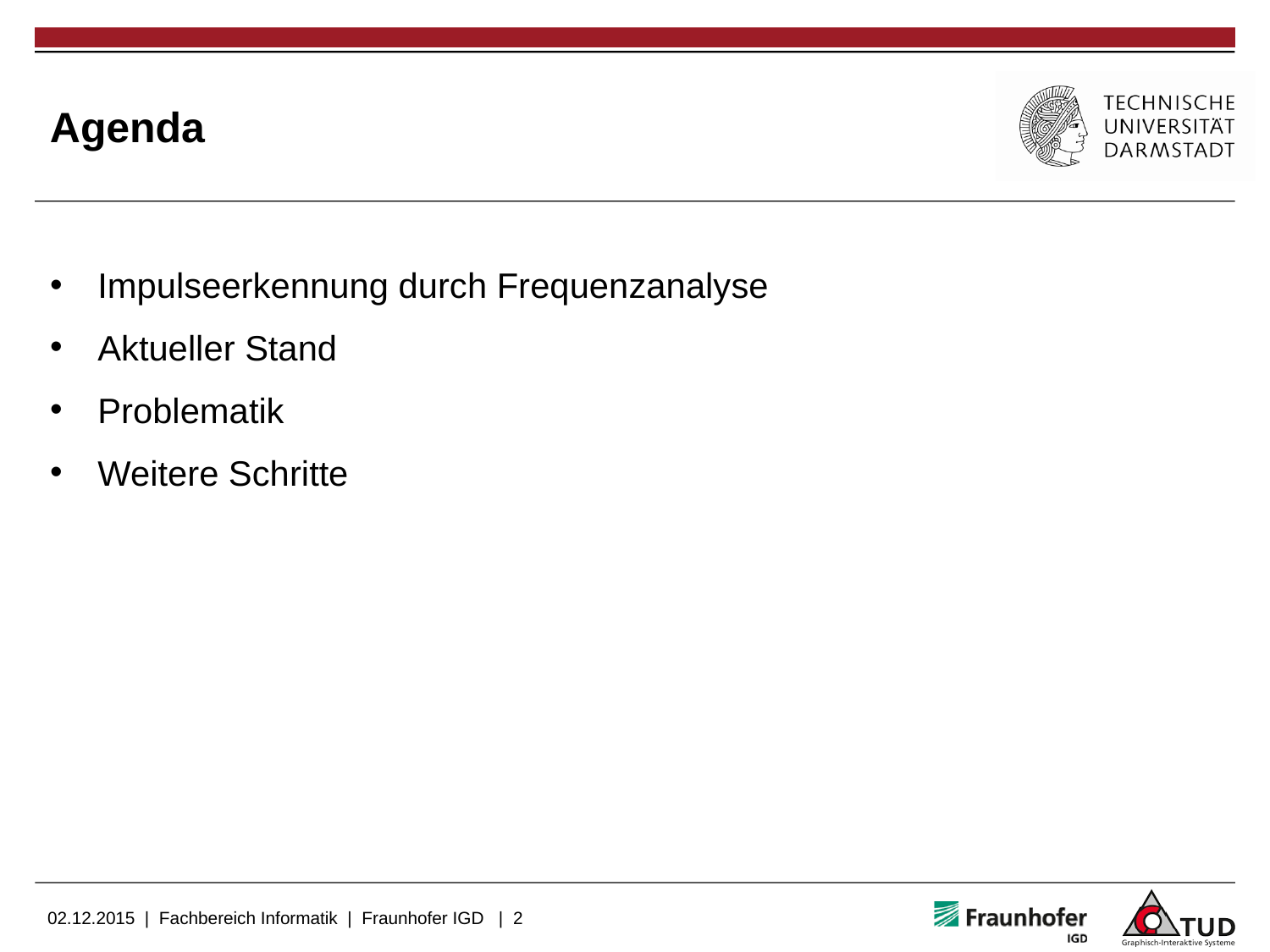

# Agenda
Impulseerkennung durch Frequenzanalyse
Aktueller Stand
Problematik
Weitere Schritte